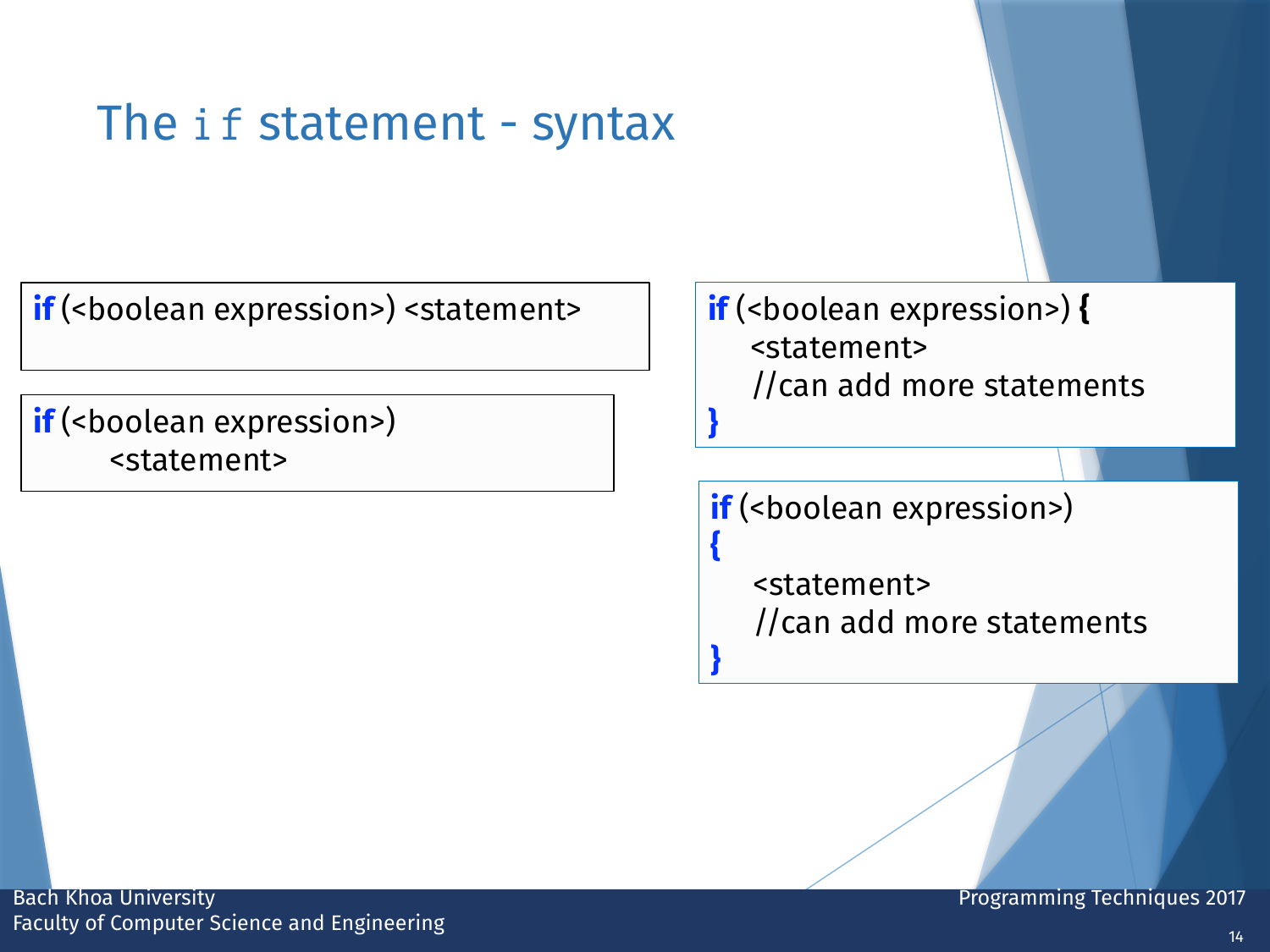

# The if statement - syntax
if (<boolean expression>) <statement>

if (<boolean expression>) {
     <statement>
     //can add more statements
}
if (<boolean expression>)
         <statement>
if (<boolean expression>)
{
     <statement>
     //can add more statements
}
14